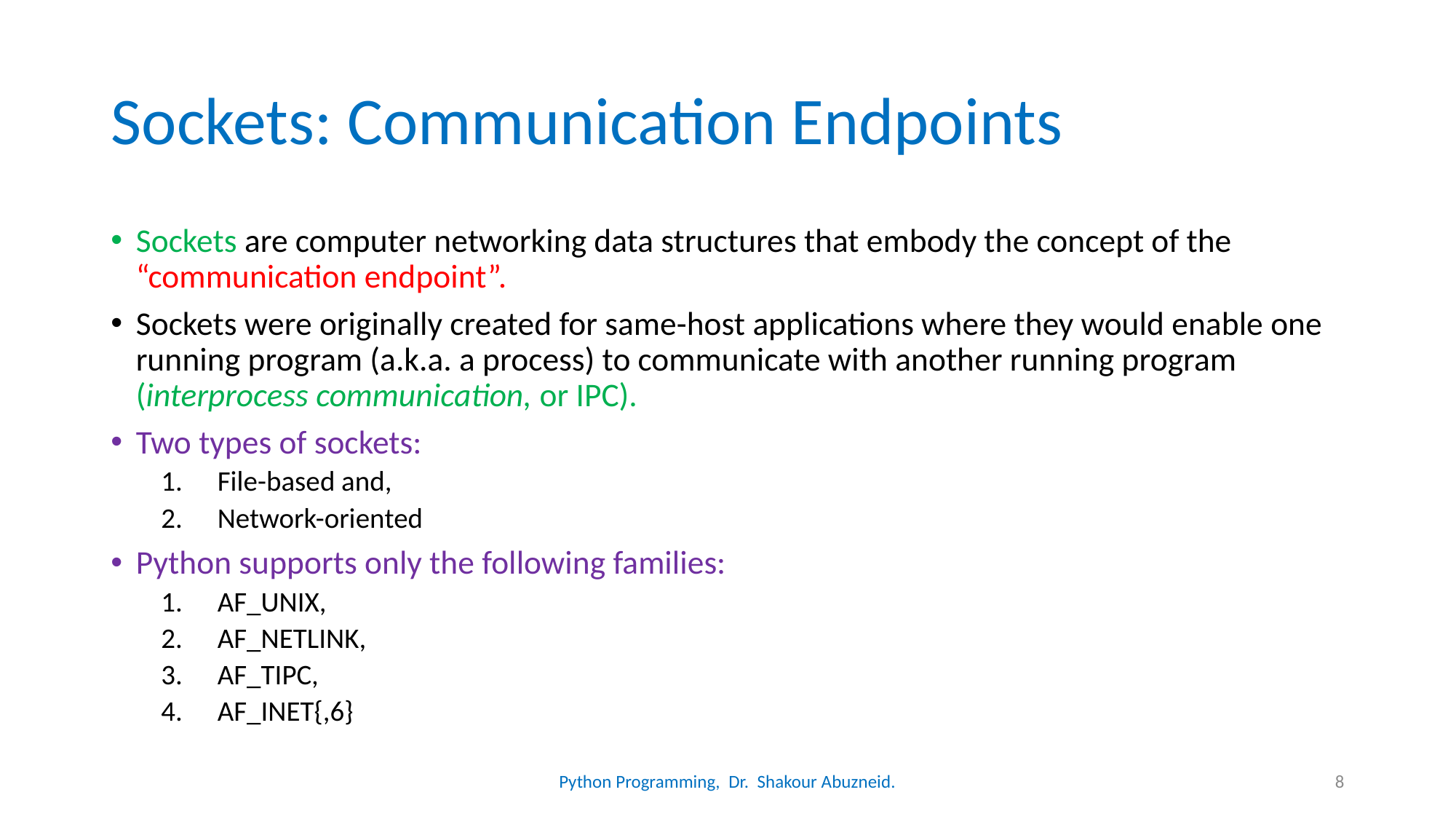

# Sockets: Communication Endpoints
Sockets are computer networking data structures that embody the concept of the “communication endpoint”.
Sockets were originally created for same-host applications where they would enable one running program (a.k.a. a process) to communicate with another running program (interprocess communication, or IPC).
Two types of sockets:
File-based and,
Network-oriented
Python supports only the following families:
AF_UNIX,
AF_NETLINK,
AF_TIPC,
AF_INET{,6}

Python Programming,  Dr.  Shakour Abuzneid.
8